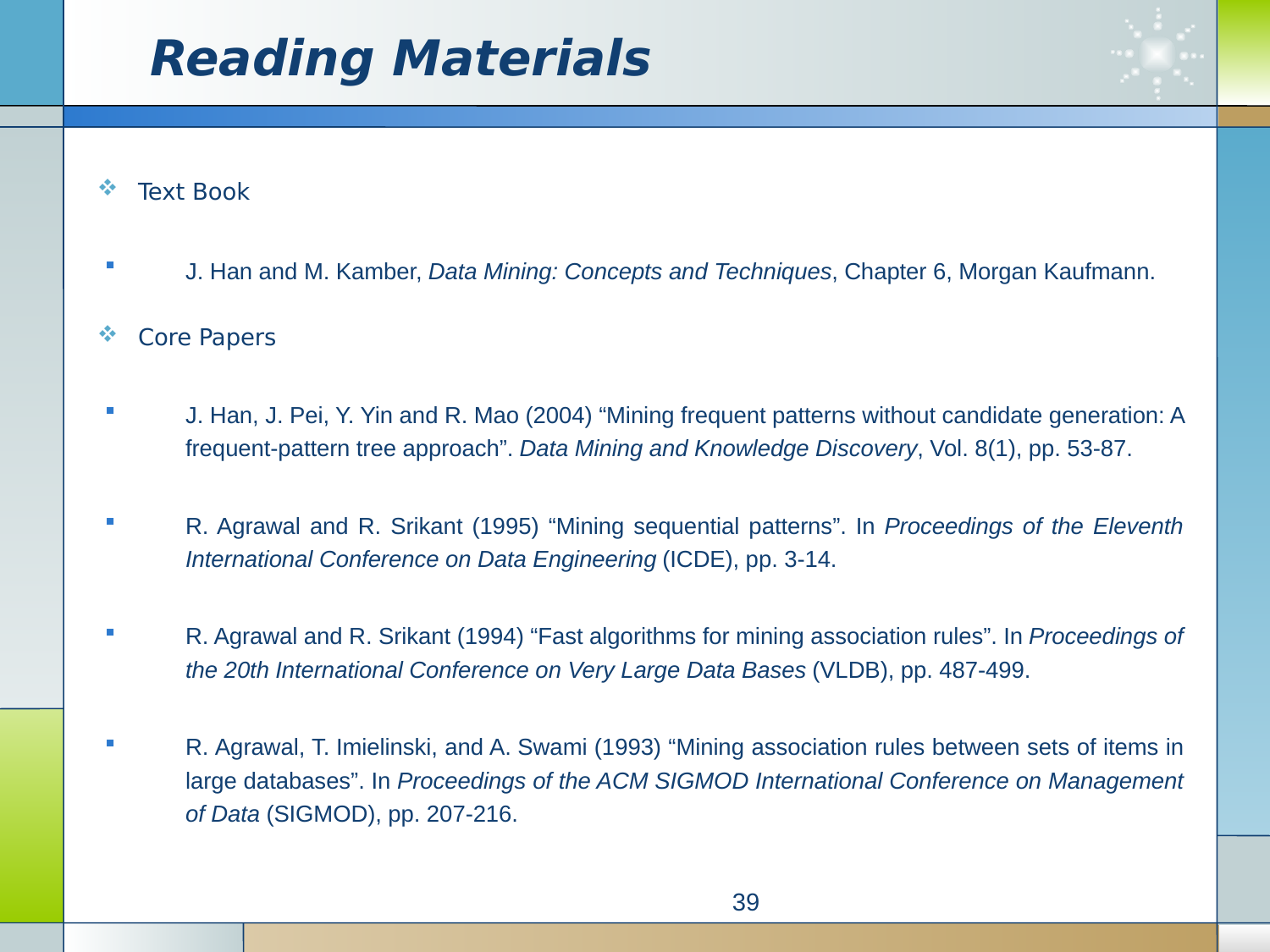

# Reading Materials
Text Book

J. Han and M. Kamber, Data Mining: Concepts and Techniques, Chapter 6, Morgan Kaufmann.

Core Papers

J. Han, J. Pei, Y. Yin and R. Mao (2004) “Mining frequent patterns without candidate generation: A frequent-pattern tree approach”. Data Mining and Knowledge Discovery, Vol. 8(1), pp. 53-87.

R. Agrawal and R. Srikant (1995) “Mining sequential patterns”. In Proceedings of the Eleventh International Conference on Data Engineering (ICDE), pp. 3-14.

R. Agrawal and R. Srikant (1994) “Fast algorithms for mining association rules”. In Proceedings of the 20th International Conference on Very Large Data Bases (VLDB), pp. 487-499.

R. Agrawal, T. Imielinski, and A. Swami (1993) “Mining association rules between sets of items in large databases”. In Proceedings of the ACM SIGMOD International Conference on Management of Data (SIGMOD), pp. 207-216.

39